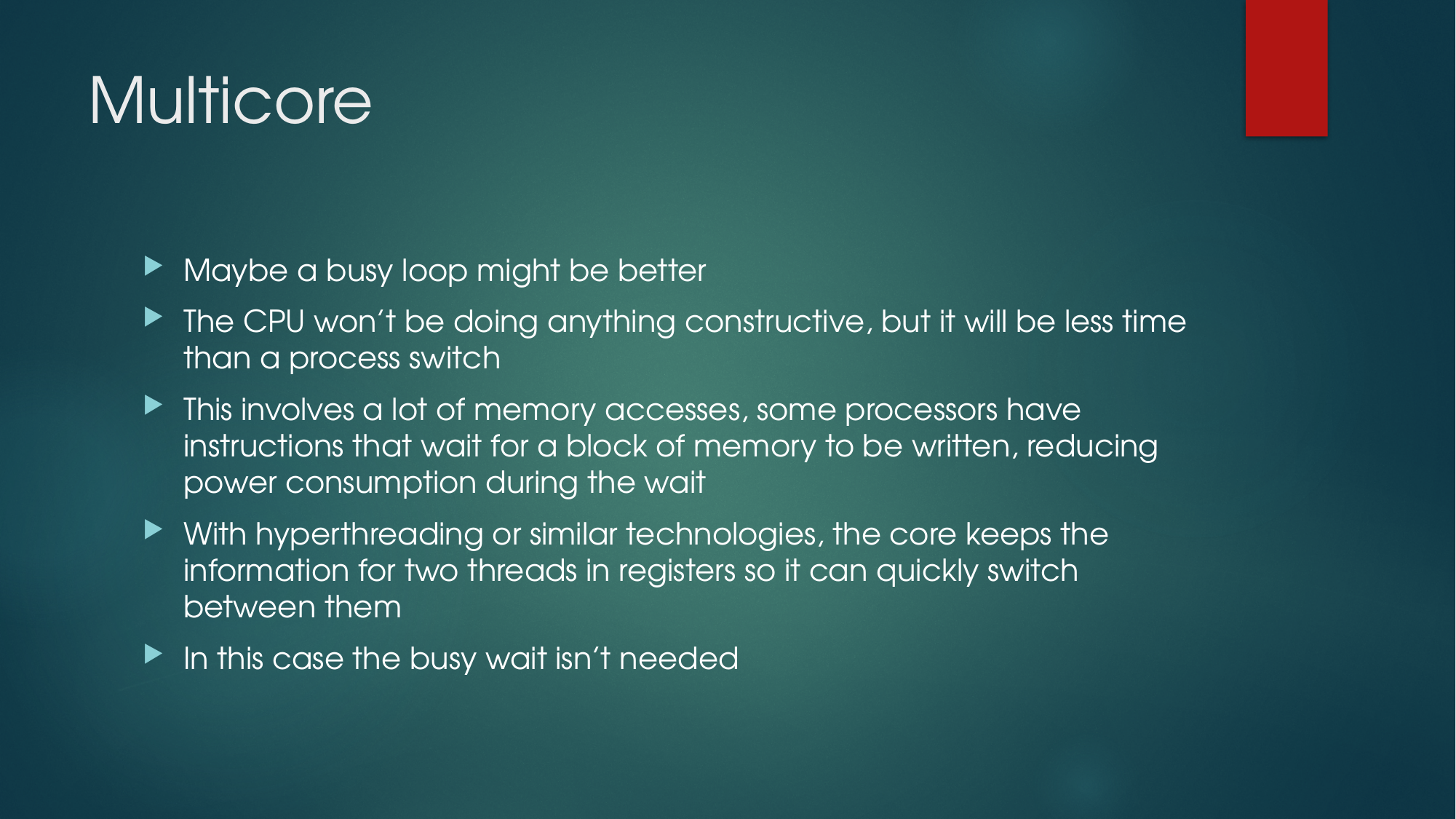

# Multicore
Maybe a busy loop might be better
The CPU won’t be doing anything constructive, but it will be less time than a process switch
This involves a lot of memory accesses, some processors have instructions that wait for a block of memory to be written, reducing power consumption during the wait
With hyperthreading or similar technologies, the core keeps the information for two threads in registers so it can quickly switch between them
In this case the busy wait isn’t needed